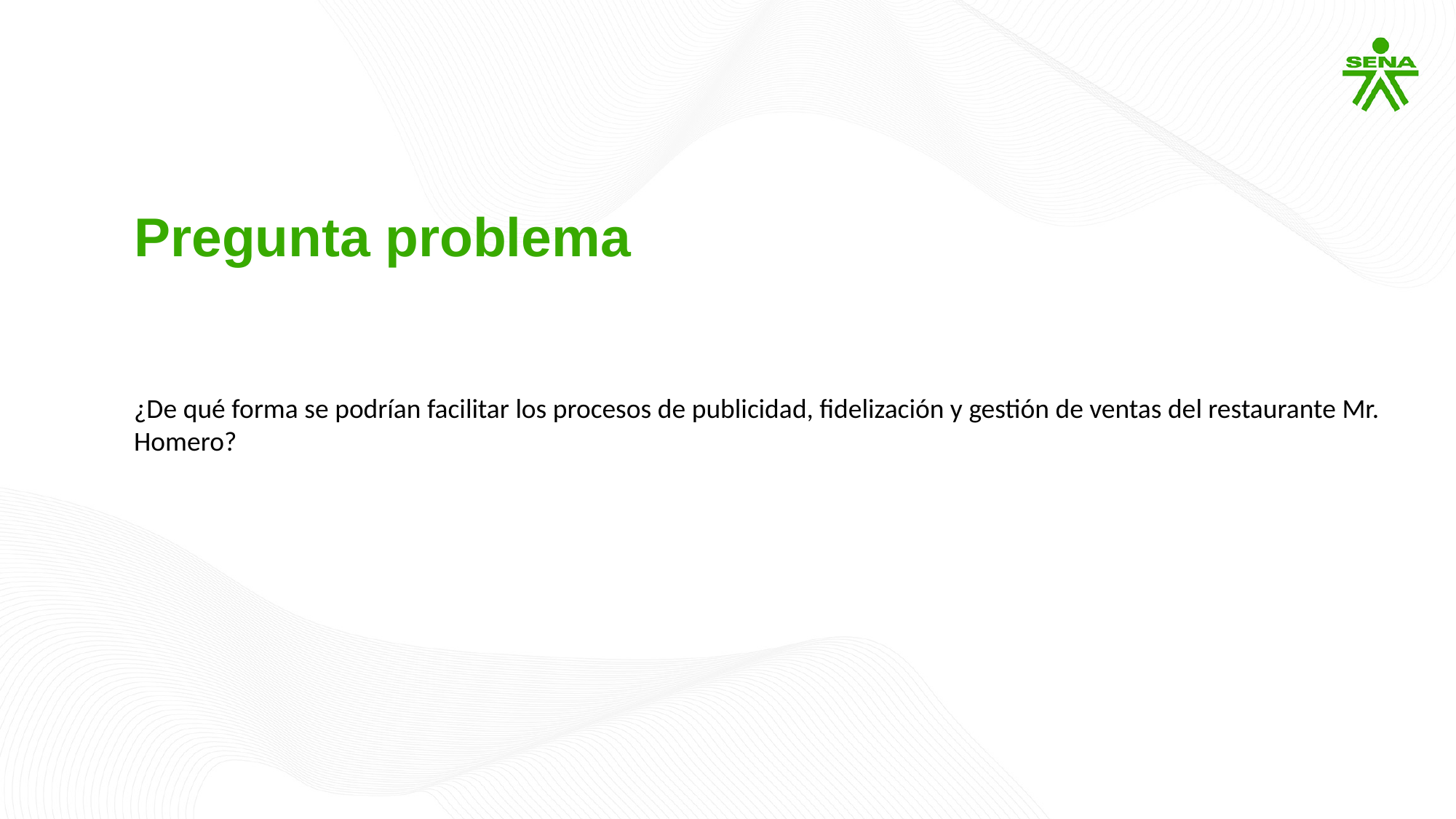

Pregunta problema
¿De qué forma se podrían facilitar los procesos de publicidad, fidelización y gestión de ventas del restaurante Mr. Homero?